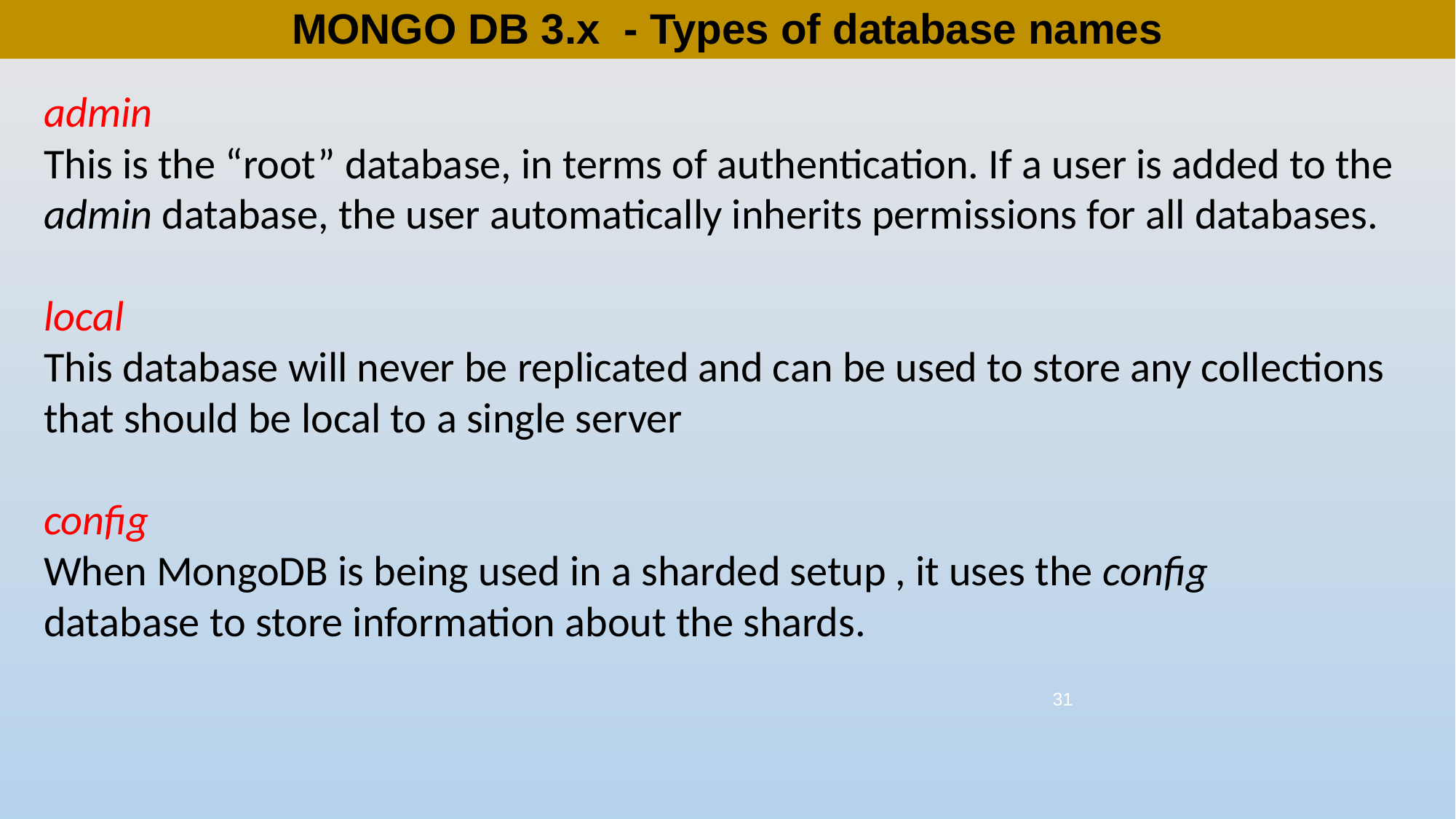

# MONGO DB 3.x  - Types of database names
admin
This is the “root” database, in terms of authentication. If a user is added to the admin database, the user automatically inherits permissions for all databases.

local
This database will never be replicated and can be used to store any collections that should be local to a single server

config
When MongoDB is being used in a sharded setup , it uses the config
database to store information about the shards.

31